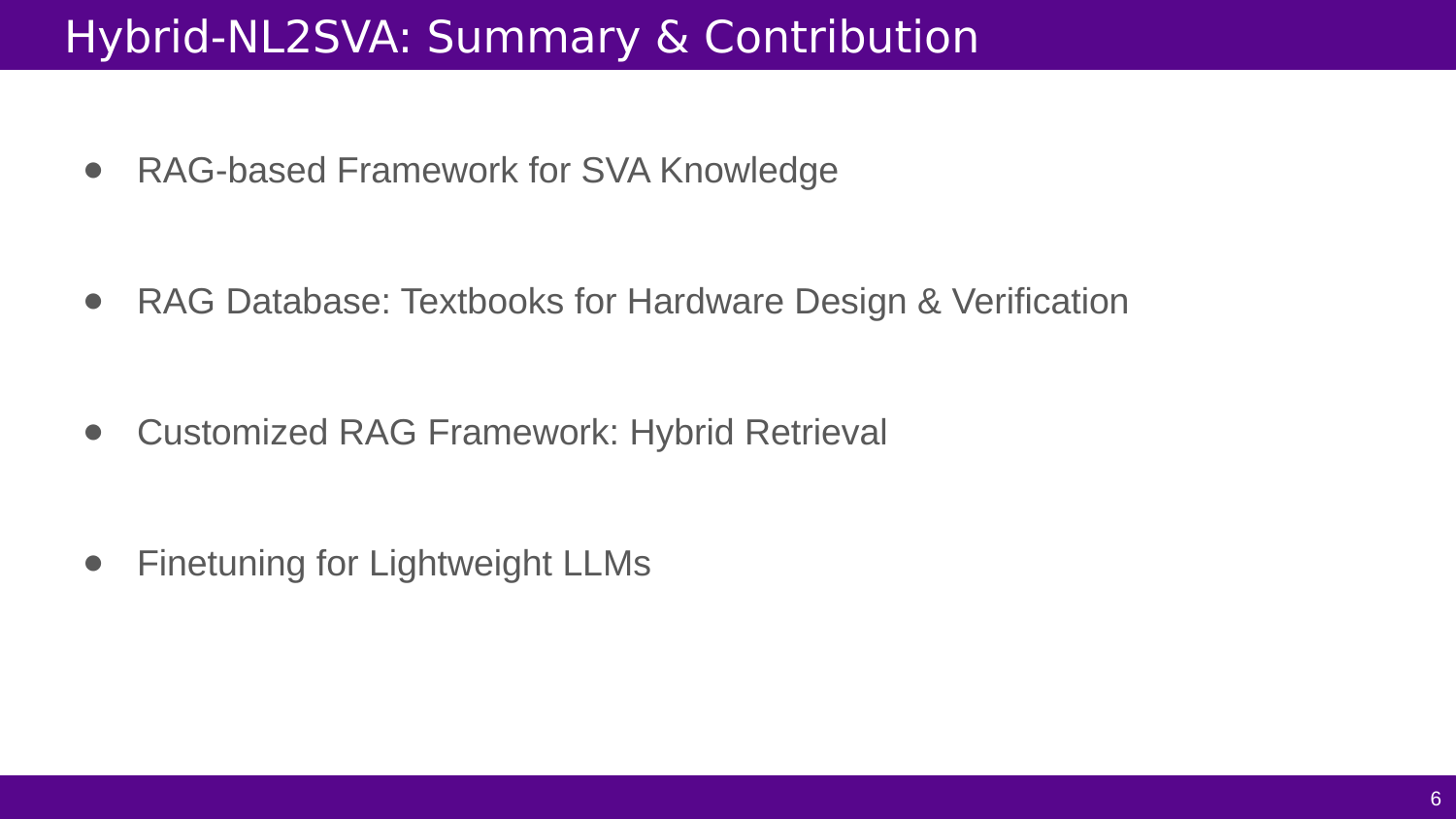

# Hybrid-NL2SVA: Summary & Contribution
RAG-based Framework for SVA Knowledge

RAG Database: Textbooks for Hardware Design & Verification

Customized RAG Framework: Hybrid Retrieval

Finetuning for Lightweight LLMs
6